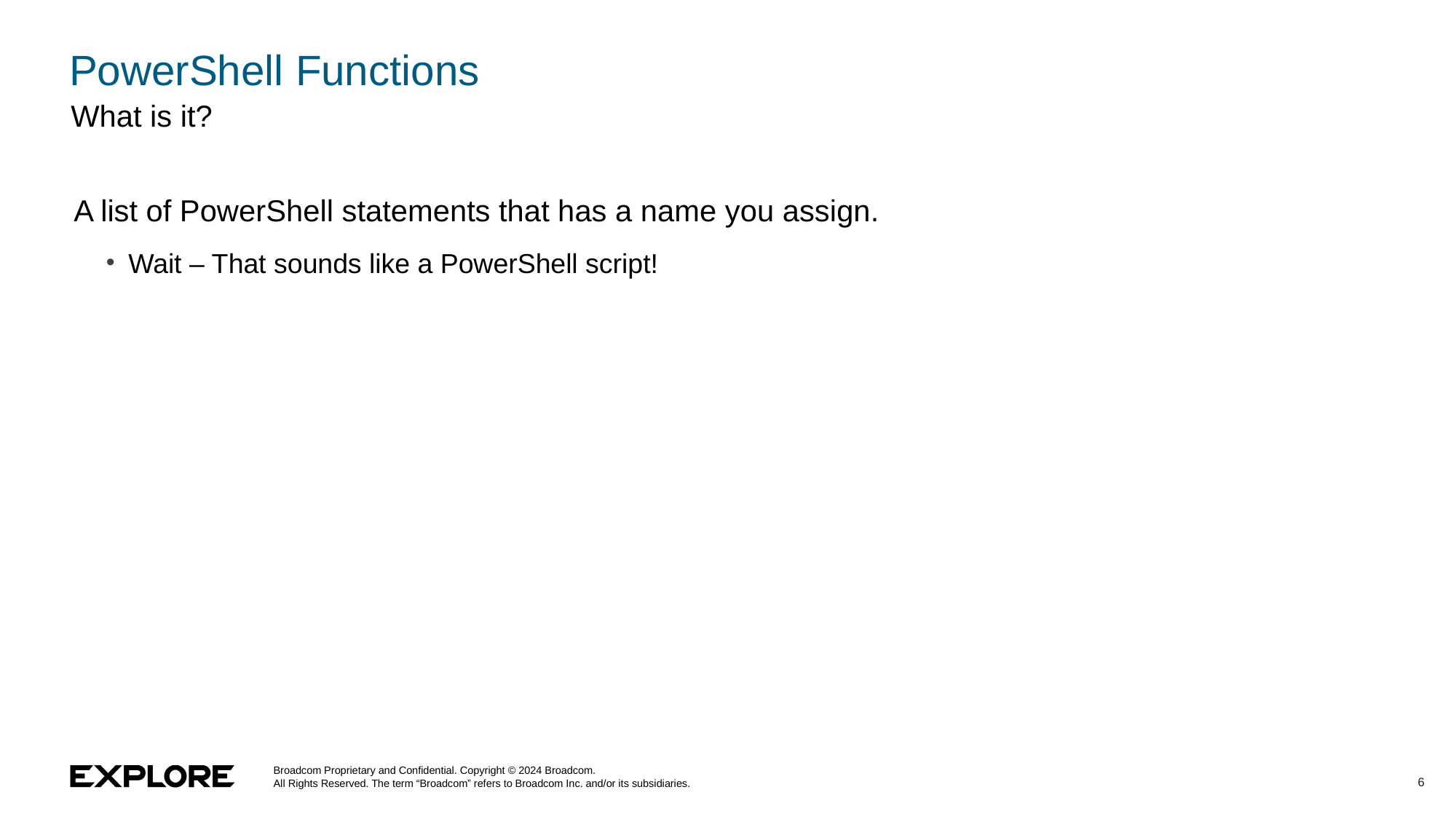

# PowerShell Functions
What is it?
A list of PowerShell statements that has a name you assign.
Wait – That sounds like a PowerShell script!